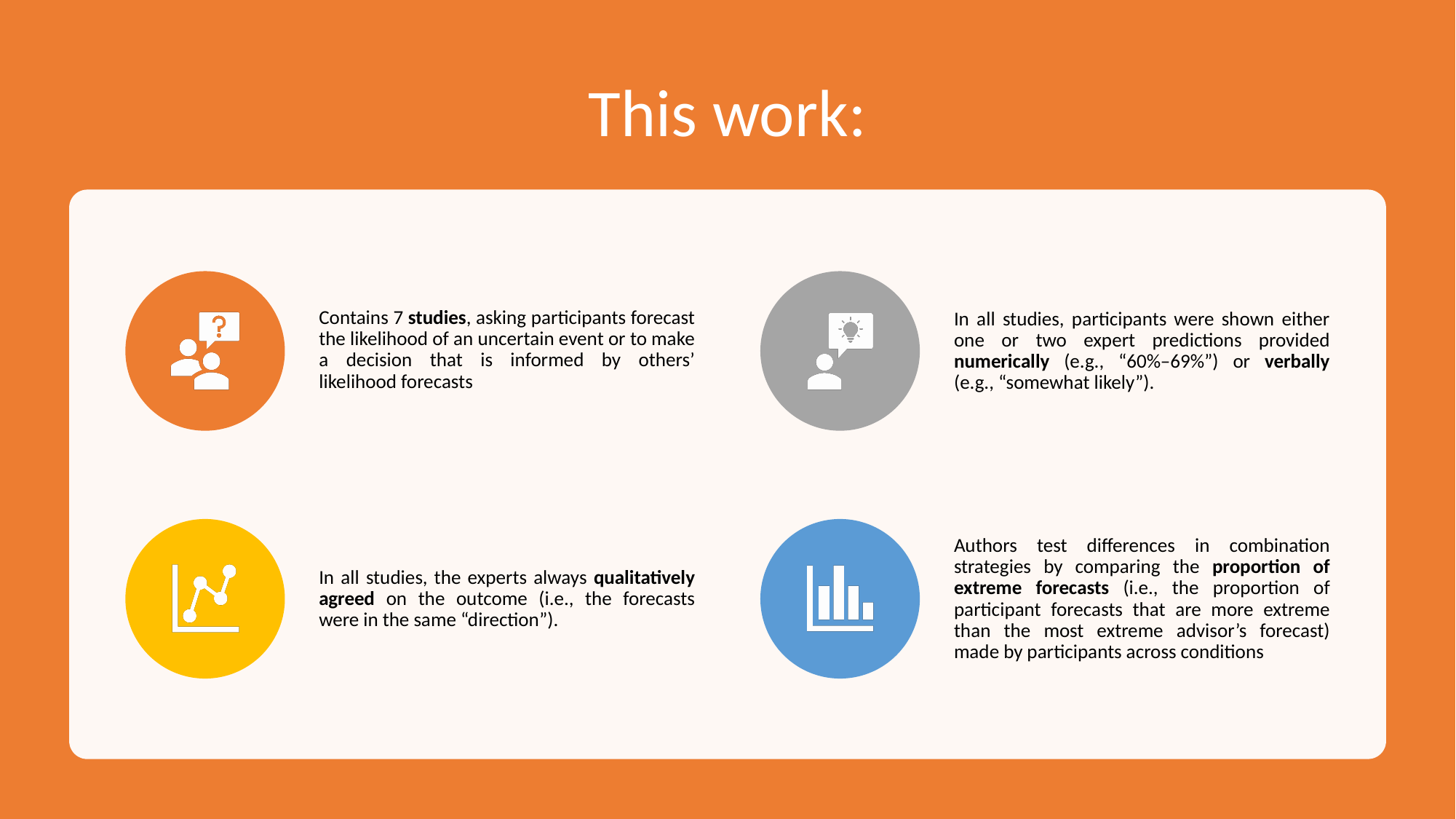

# This work:

Contains 7 studies, asking participants forecast the likelihood of an uncertain event or to make a decision that is informed by others’ likelihood forecasts
In all studies, participants were shown either one or two expert predictions provided numerically (e.g., “60%–69%”) or verbally (e.g., “somewhat likely”).
In all studies, the experts always qualitatively agreed on the outcome (i.e., the forecasts were in the same “direction”).
Authors test differences in combination strategies by comparing the proportion of extreme forecasts (i.e., the proportion of participant forecasts that are more extreme than the most extreme advisor’s forecast) made by participants across conditions